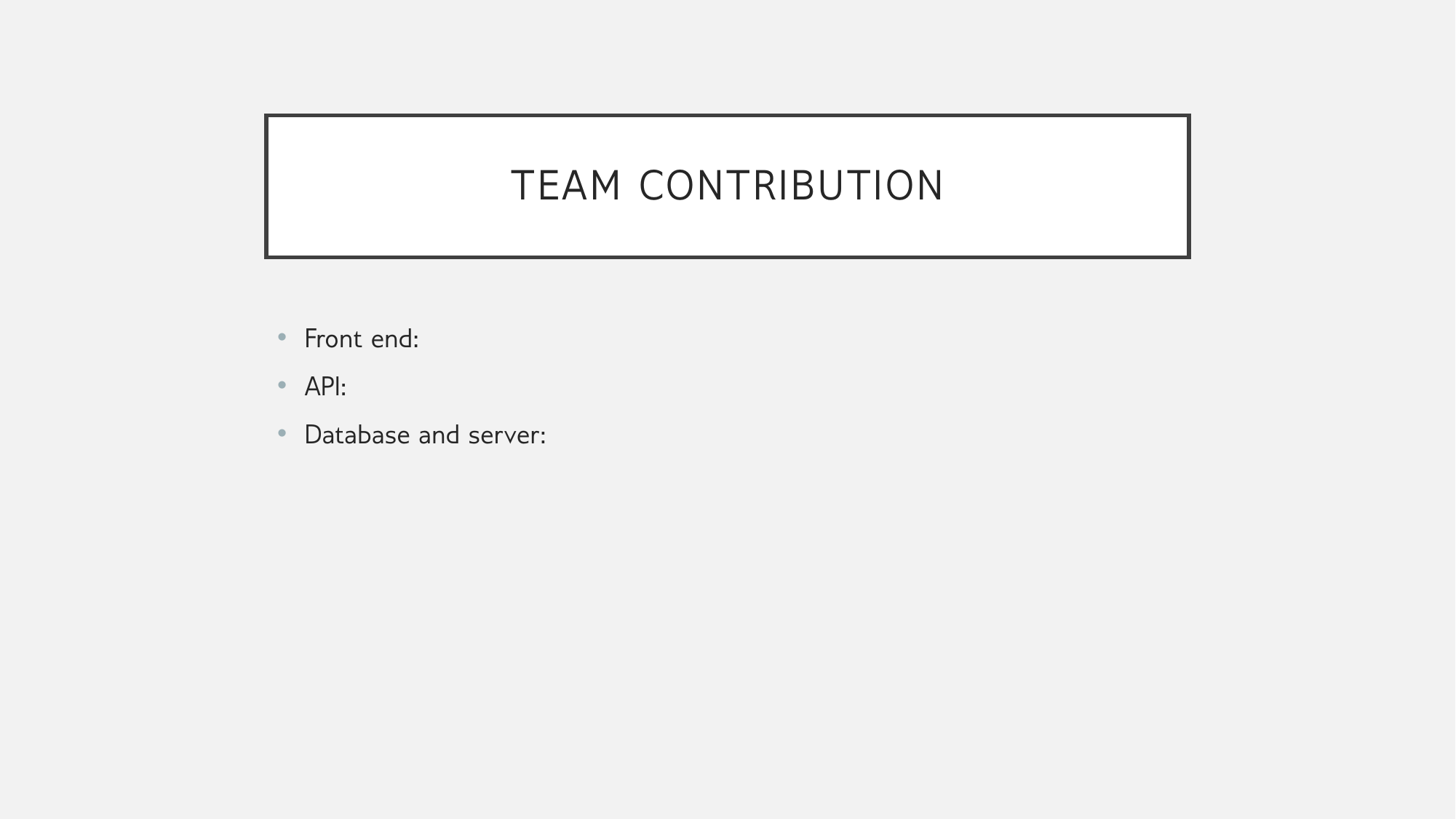

# Team contribution
Front end:
API:
Database and server: